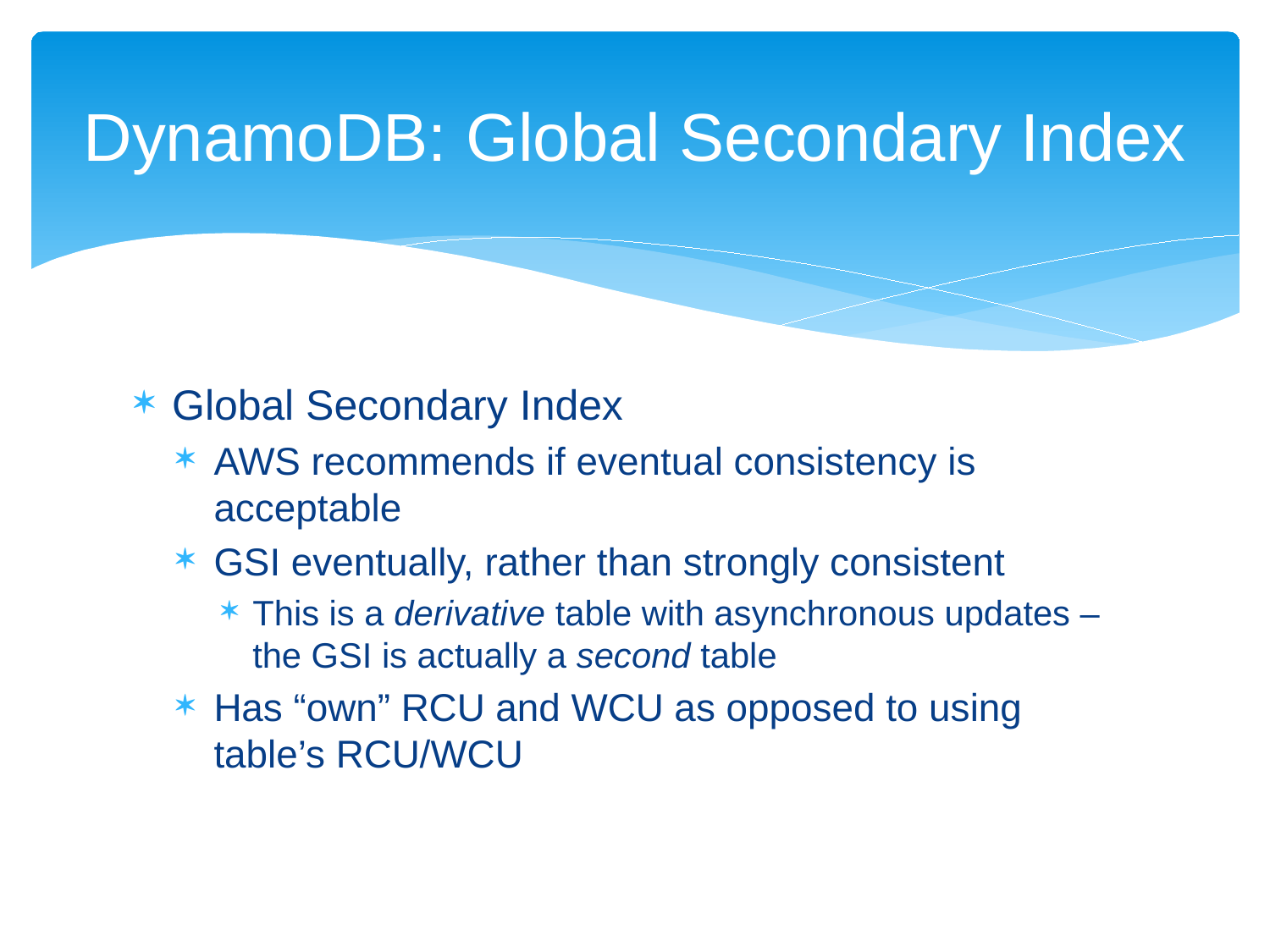

# DynamoDB: Global Secondary Index
Global Secondary Index
AWS recommends if eventual consistency is acceptable
GSI eventually, rather than strongly consistent
This is a derivative table with asynchronous updates – the GSI is actually a second table
Has “own” RCU and WCU as opposed to using table’s RCU/WCU